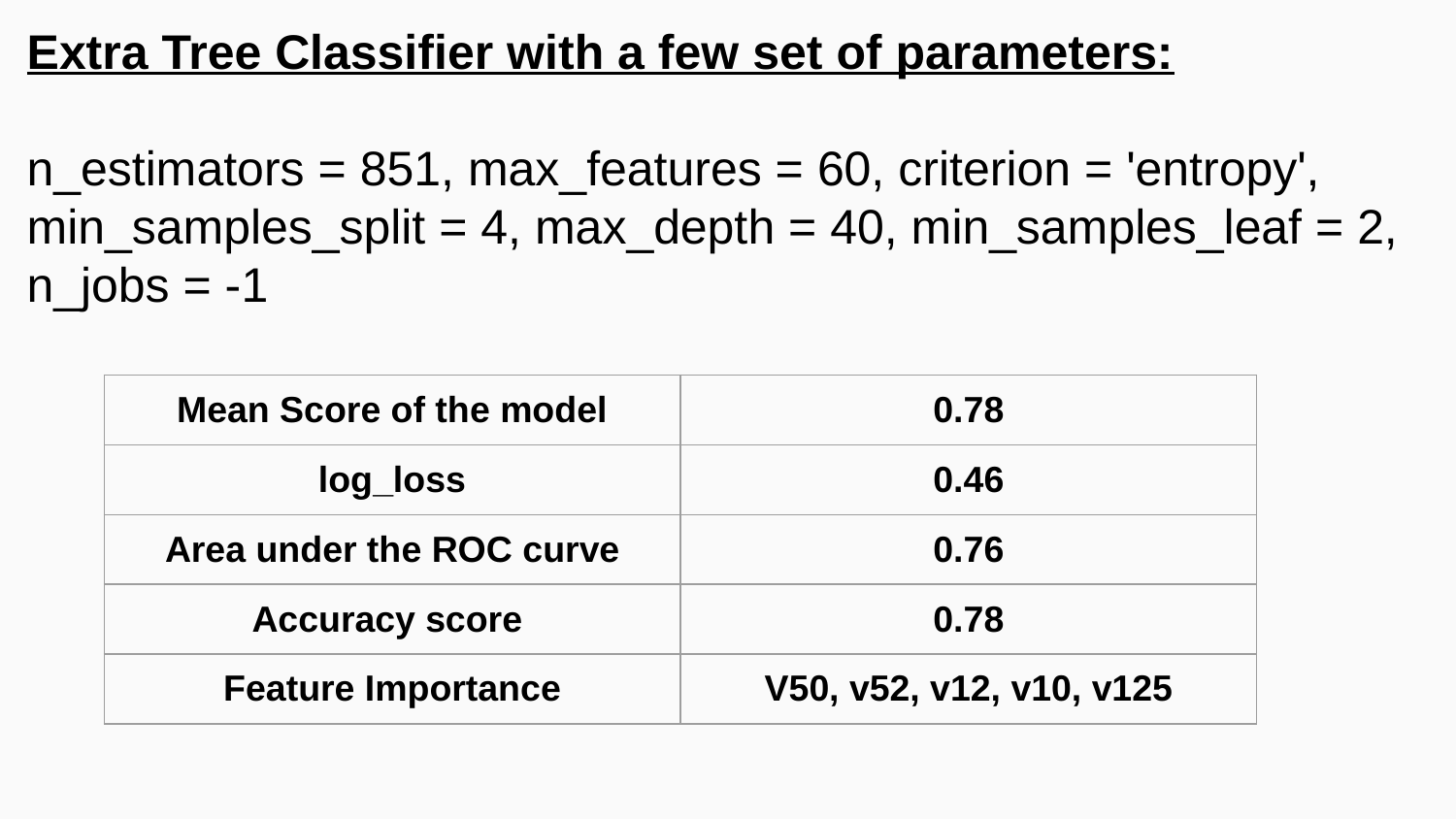

Extra Tree Classifier with a few set of parameters:

n_estimators = 851, max_features = 60, criterion = 'entropy', min_samples_split = 4, max_depth = 40, min_samples_leaf = 2, n_jobs = -1

| Mean Score of the model | 0.78 |
| --- | --- |
| log\_loss | 0.46 |
| Area under the ROC curve | 0.76 |
| Accuracy score | 0.78 |
| Feature Importance | V50, v52, v12, v10, v125 |